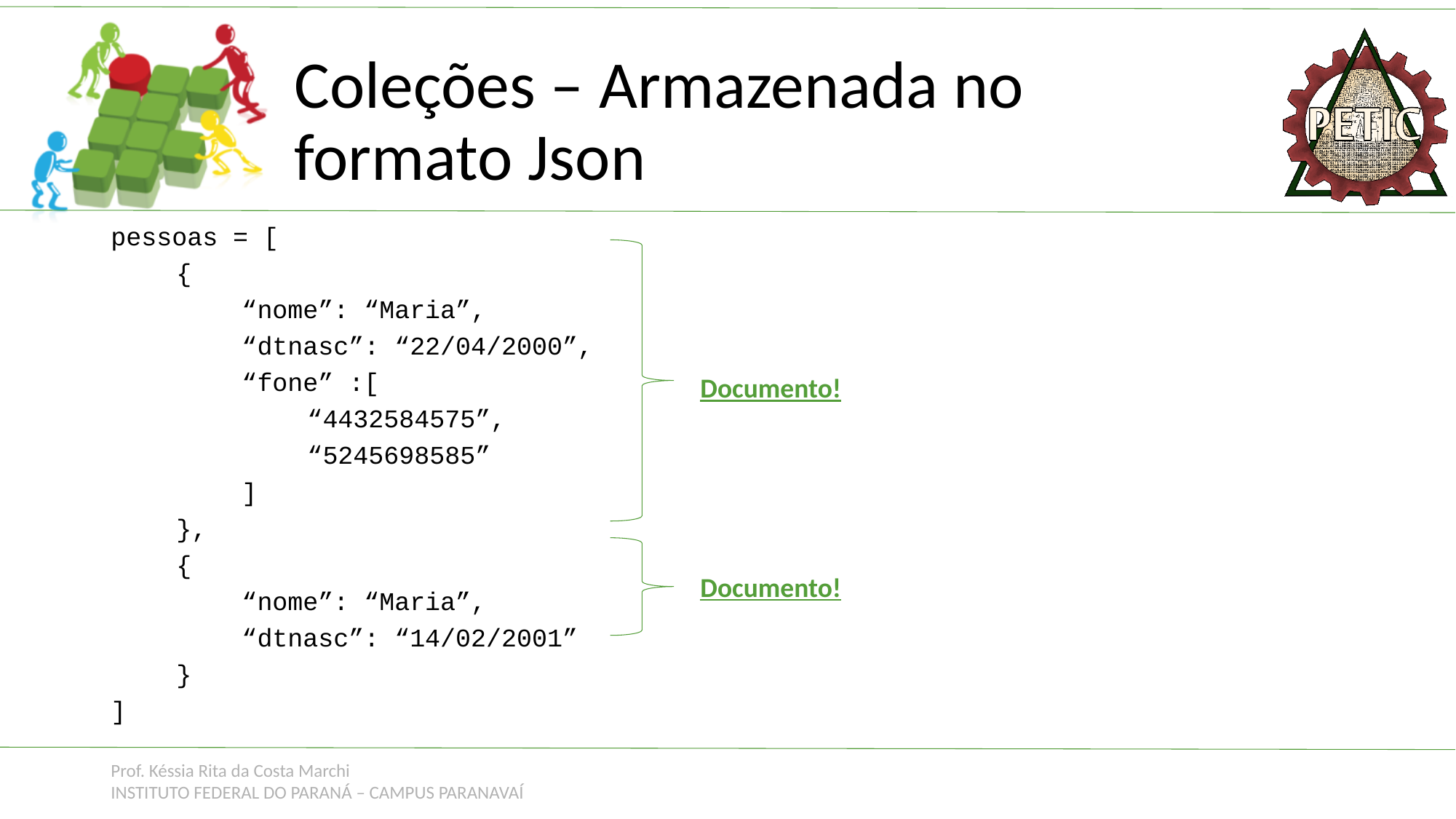

# Coleções – Armazenada no formato Json
pessoas = [
	{
		“nome”: “Maria”,
		“dtnasc”: “22/04/2000”,
		“fone” :[
			“4432584575”,
			“5245698585”
		]
	},
	{
		“nome”: “Maria”,
		“dtnasc”: “14/02/2001”
	}
]

Documento!

Documento!
Prof. Késsia Rita da Costa Marchi
INSTITUTO FEDERAL DO PARANÁ – CAMPUS PARANAVAÍ